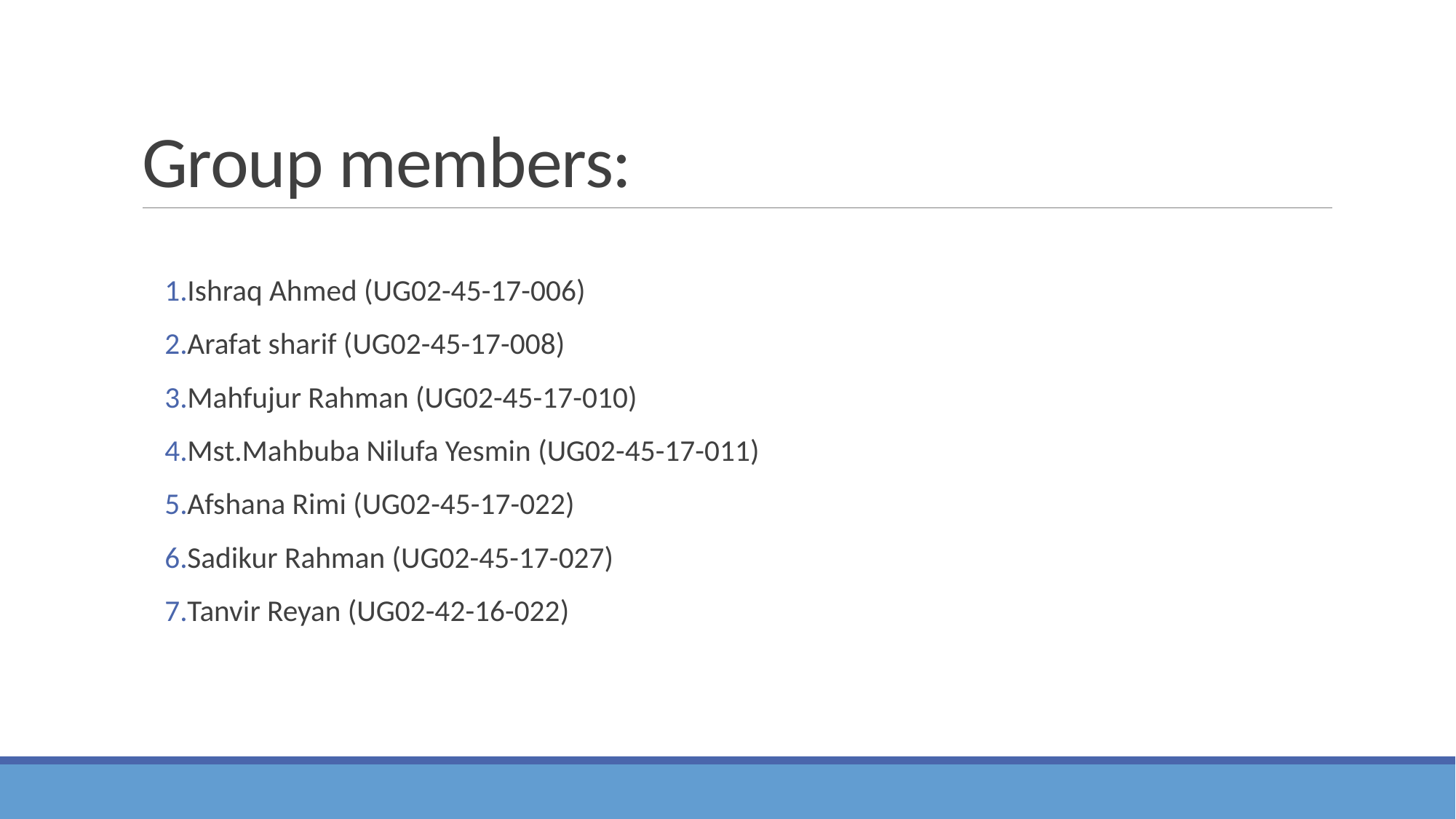

# Group members:
Ishraq Ahmed (UG02-45-17-006)
Arafat sharif (UG02-45-17-008)
Mahfujur Rahman (UG02-45-17-010)
Mst.Mahbuba Nilufa Yesmin (UG02-45-17-011)
Afshana Rimi (UG02-45-17-022)
Sadikur Rahman (UG02-45-17-027)
Tanvir Reyan (UG02-42-16-022)